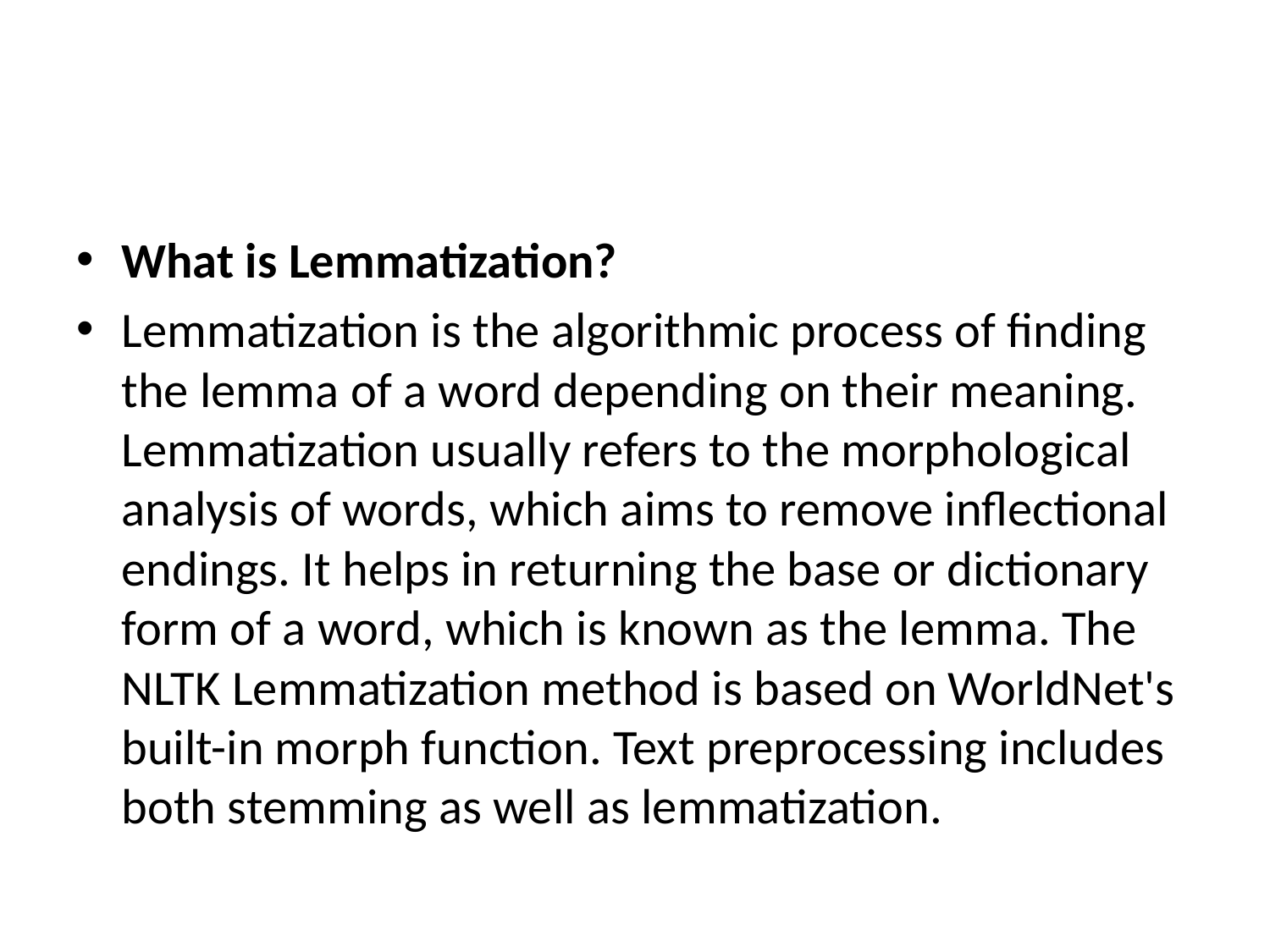

#
What is Lemmatization?
Lemmatization is the algorithmic process of finding the lemma of a word depending on their meaning. Lemmatization usually refers to the morphological analysis of words, which aims to remove inflectional endings. It helps in returning the base or dictionary form of a word, which is known as the lemma. The NLTK Lemmatization method is based on WorldNet's built-in morph function. Text preprocessing includes both stemming as well as lemmatization.